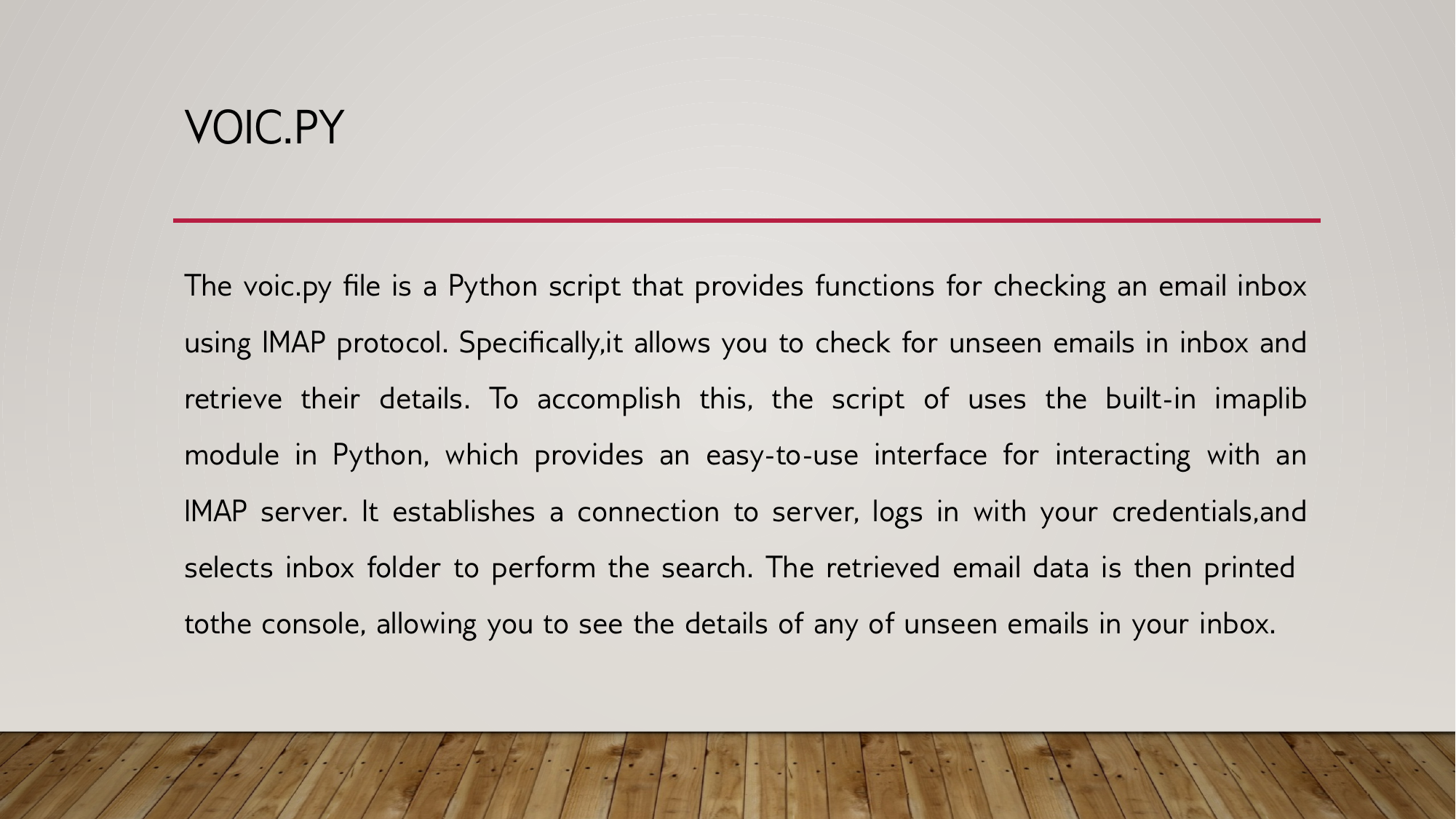

# Voic.py
The voic.py file is a Python script that provides functions for checking an email inbox using IMAP protocol. Specifically,it allows you to check for unseen emails in inbox and retrieve their details. To accomplish this, the script of uses the built-in imaplib module in Python, which provides an easy-to-use interface for interacting with an IMAP server. It establishes a connection to server, logs in with your credentials,and selects inbox folder to perform the search. The retrieved email data is then printed  tothe console, allowing you to see the details of any of unseen emails in your inbox.